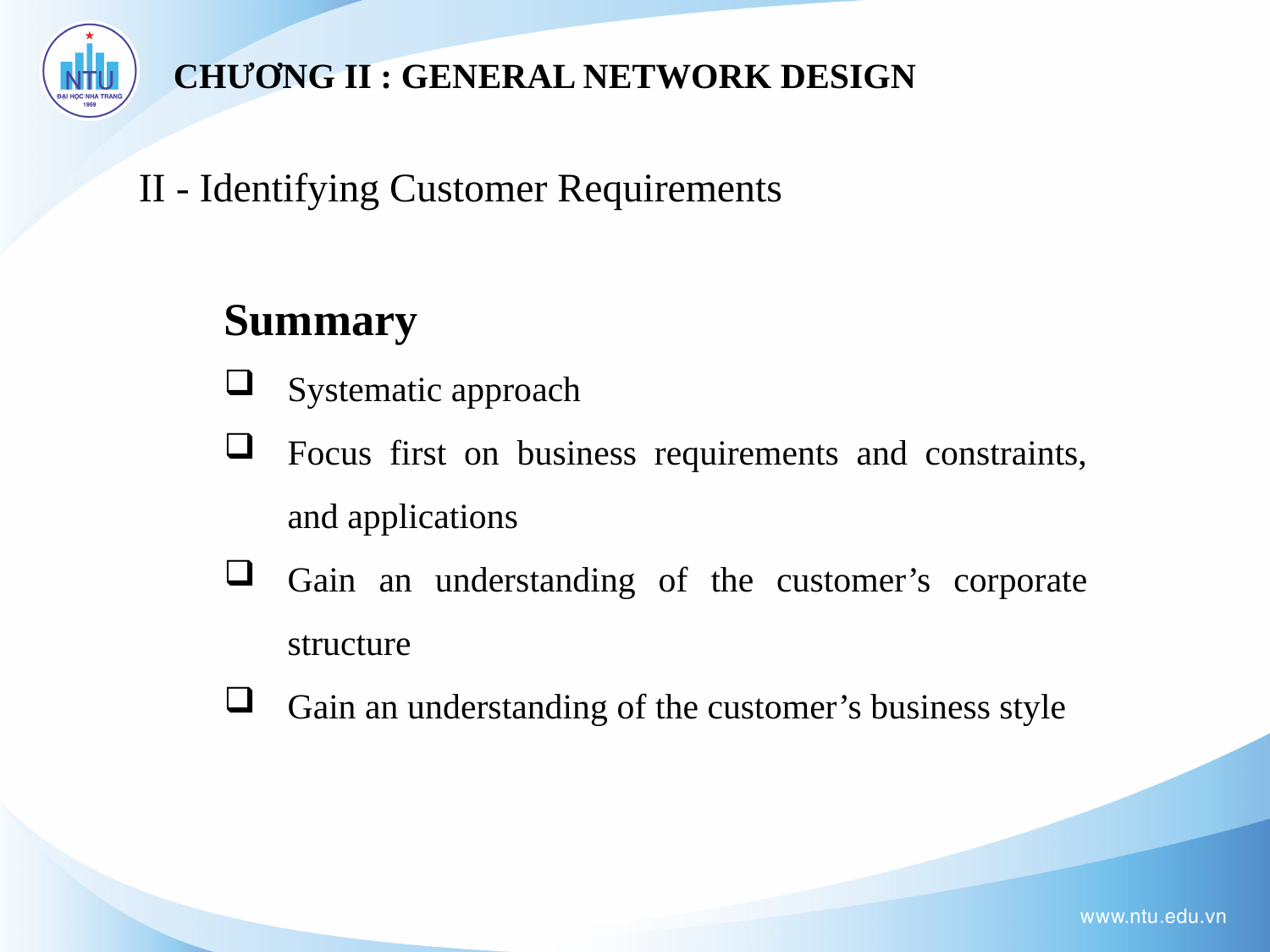

# CHƯƠNG II : GENERAL NETWORK DESIGN
II - Identifying Customer Requirements
Summary
Systematic approach
Focus first on business requirements and constraints, and applications
Gain an understanding of the customer’s corporate structure
Gain an understanding of the customer’s business style